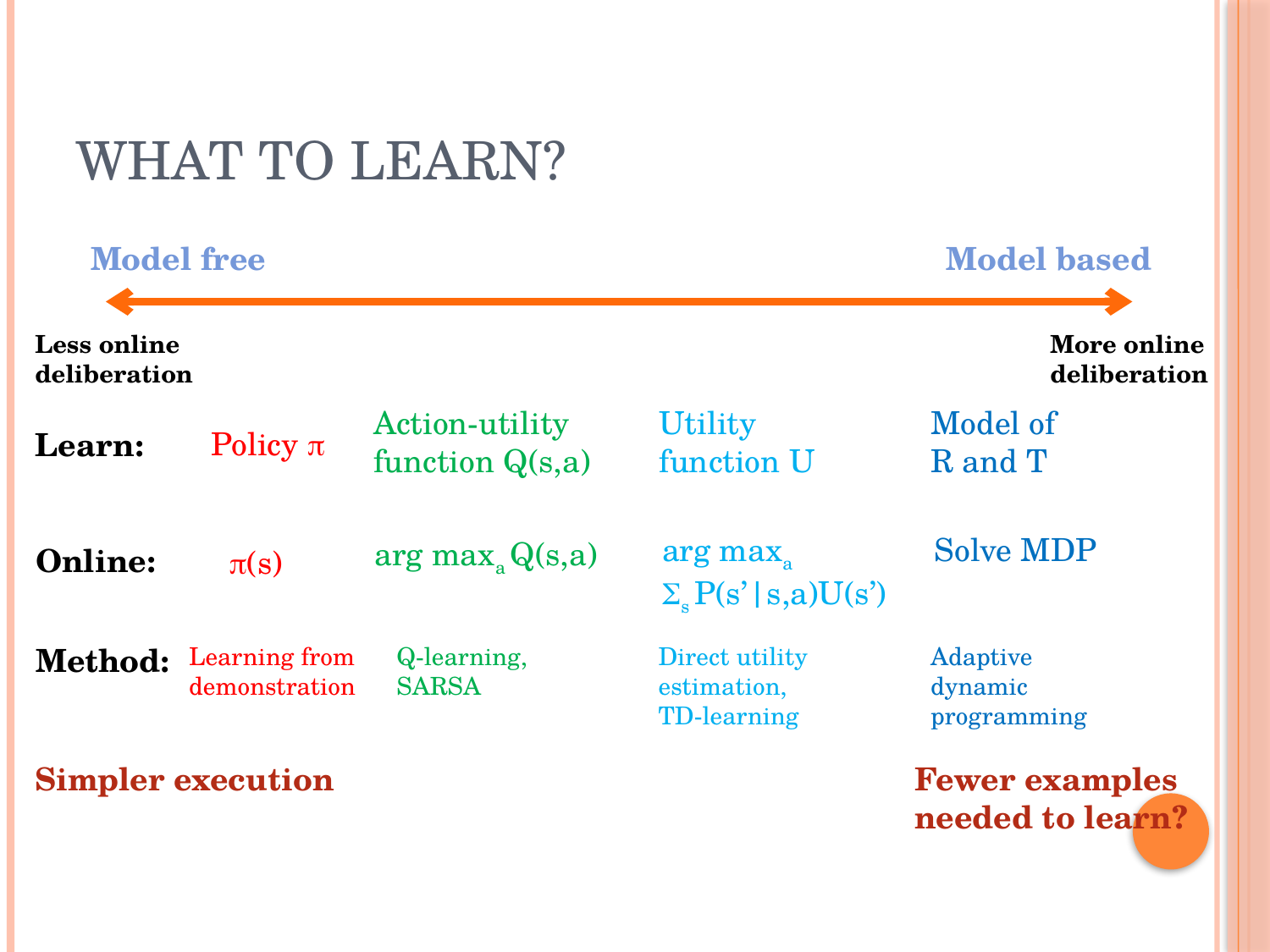

# What to Learn?
Model free
Model based
Less online deliberation
More online deliberation
Action-utility
function Q(s,a)
Utility
function U
Model of R and T
Policy π
Learn:
arg maxa
Σs P(s’|s,a)U(s’)
Solve MDP
arg maxa Q(s,a)
Online:
π(s)
Method:
Learning from demonstration
Q-learning, SARSA
Direct utility estimation, TD-learning
Adaptive dynamic programming
Simpler execution
Fewer examples needed to learn?